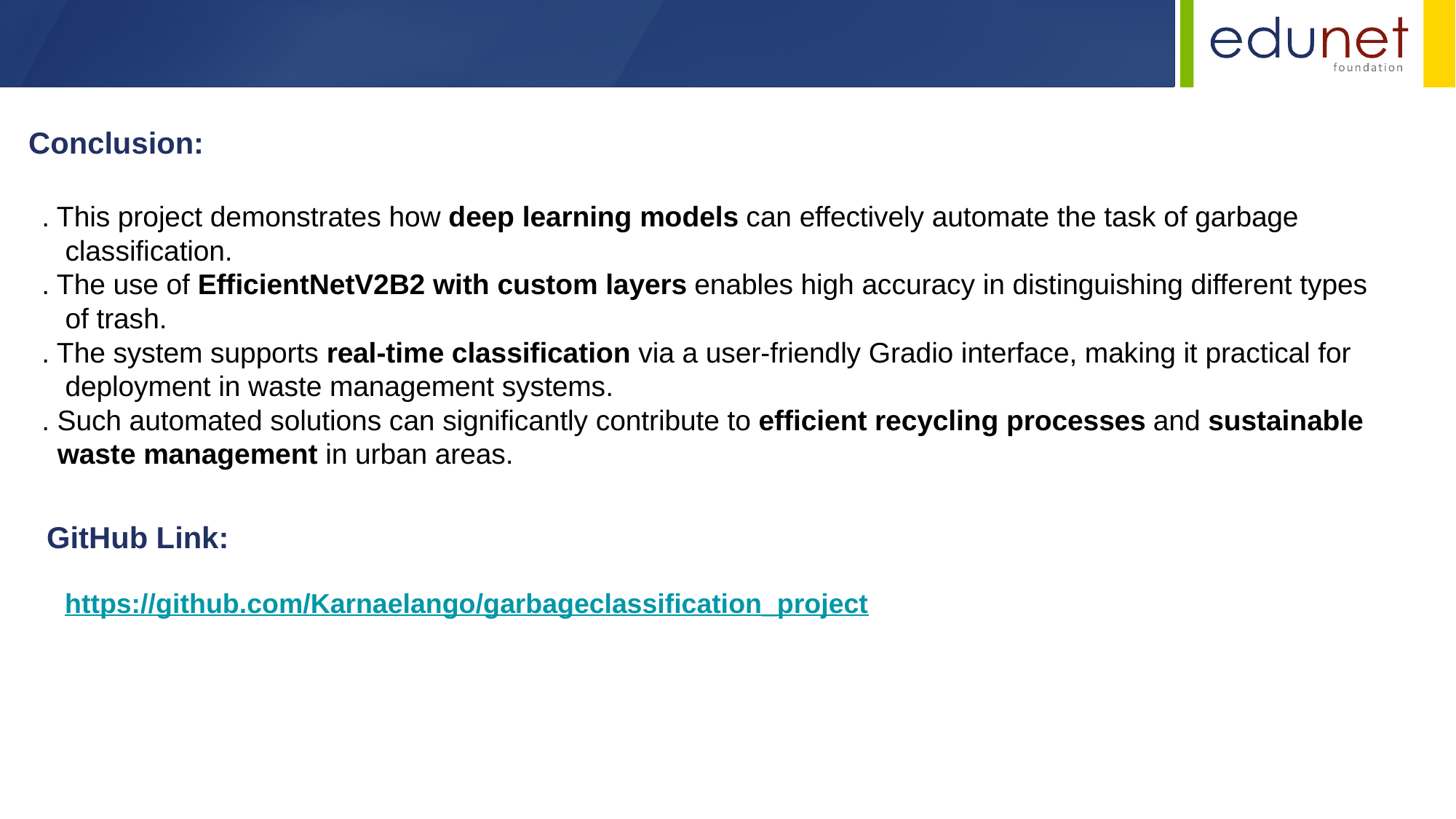

Conclusion:
. This project demonstrates how deep learning models can effectively automate the task of garbage
   classification.
. The use of EfficientNetV2B2 with custom layers enables high accuracy in distinguishing different types
   of trash.
. The system supports real-time classification via a user-friendly Gradio interface, making it practical for
   deployment in waste management systems.
. Such automated solutions can significantly contribute to efficient recycling processes and sustainable
  waste management in urban areas.

GitHub Link:
https://github.com/Karnaelango/garbageclassification_project